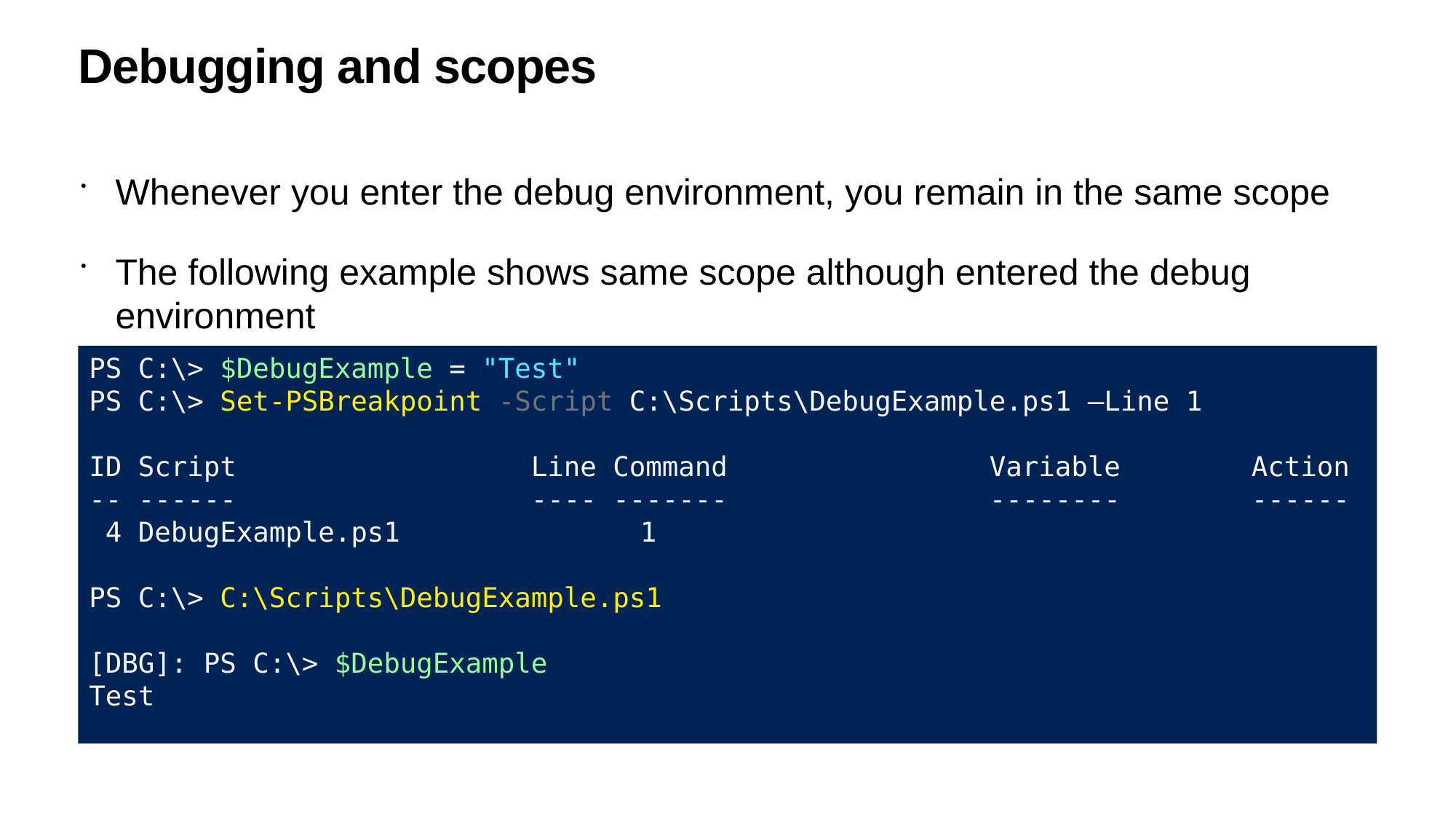

# Debugging and scopes
Whenever you enter the debug environment, you remain in the same scope
The following example shows same scope although entered the debug environment
PS C:\> $DebugExample = "Test"
PS C:\> Set-PSBreakpoint -Script C:\Scripts\DebugExample.ps1 –Line 1

ID Script                  Line Command                Variable        Action
-- ------                  ---- -------                --------        ------
 4 DebugExample.ps1		       1

PS C:\> C:\Scripts\DebugExample.ps1

[DBG]: PS C:\> $DebugExample
Test